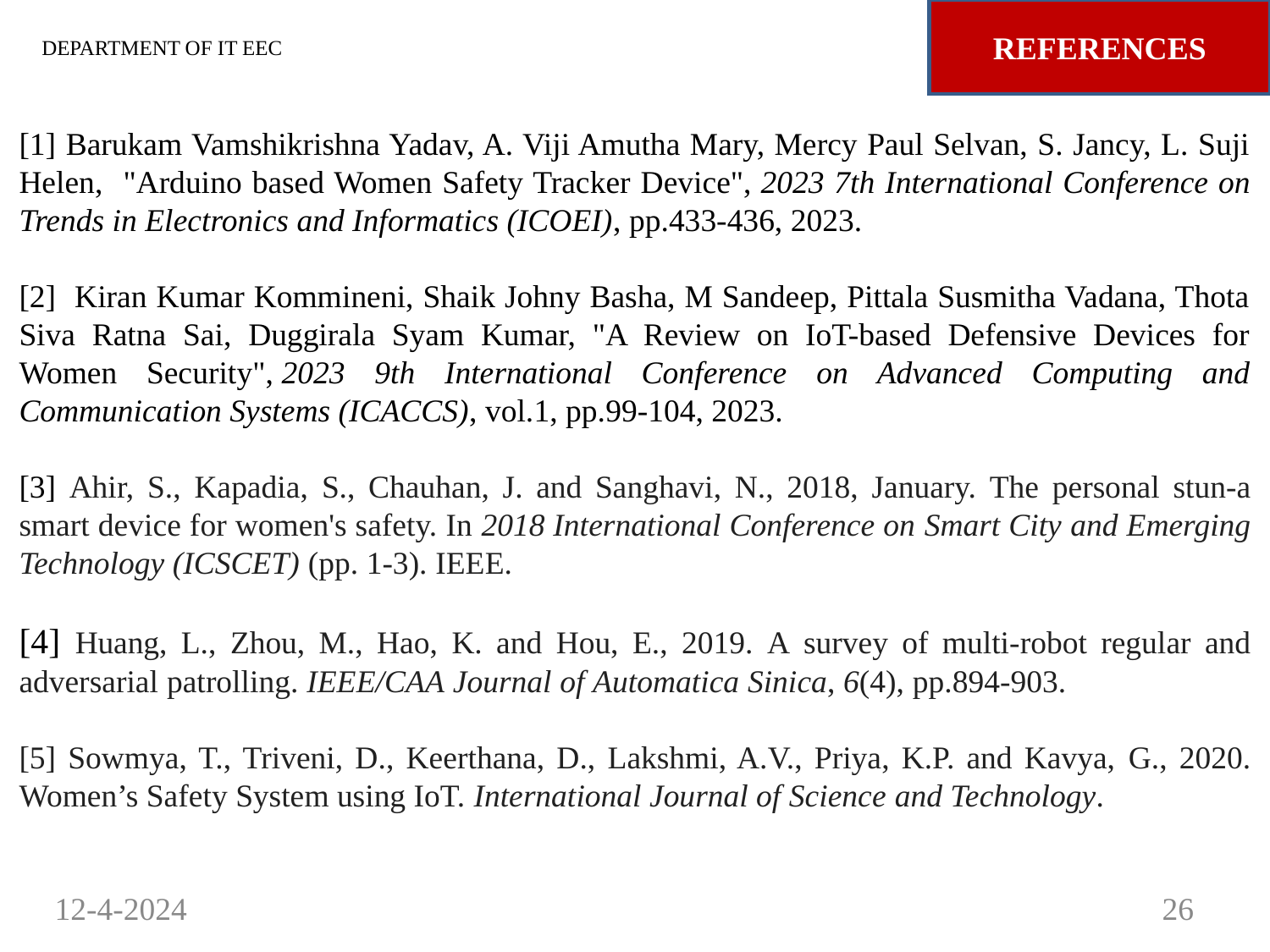

REFERENCES
DEPARTMENT OF IT EEC
[1] Barukam Vamshikrishna Yadav, A. Viji Amutha Mary, Mercy Paul Selvan, S. Jancy, L. Suji Helen,  "Arduino based Women Safety Tracker Device", 2023 7th International Conference on Trends in Electronics and Informatics (ICOEI), pp.433-436, 2023.

[2]  Kiran Kumar Kommineni, Shaik Johny Basha, M Sandeep, Pittala Susmitha Vadana, Thota Siva Ratna Sai, Duggirala Syam Kumar, "A Review on IoT-based Defensive Devices for Women Security", 2023 9th International Conference on Advanced Computing and Communication Systems (ICACCS), vol.1, pp.99-104, 2023.

[3] Ahir, S., Kapadia, S., Chauhan, J. and Sanghavi, N., 2018, January. The personal stun-a smart device for women's safety. In 2018 International Conference on Smart City and Emerging Technology (ICSCET) (pp. 1-3). IEEE.

[4] Huang, L., Zhou, M., Hao, K. and Hou, E., 2019. A survey of multi-robot regular and adversarial patrolling. IEEE/CAA Journal of Automatica Sinica, 6(4), pp.894-903.

[5] Sowmya, T., Triveni, D., Keerthana, D., Lakshmi, A.V., Priya, K.P. and Kavya, G., 2020. Women’s Safety System using IoT. International Journal of Science and Technology.

12-4-2024
26